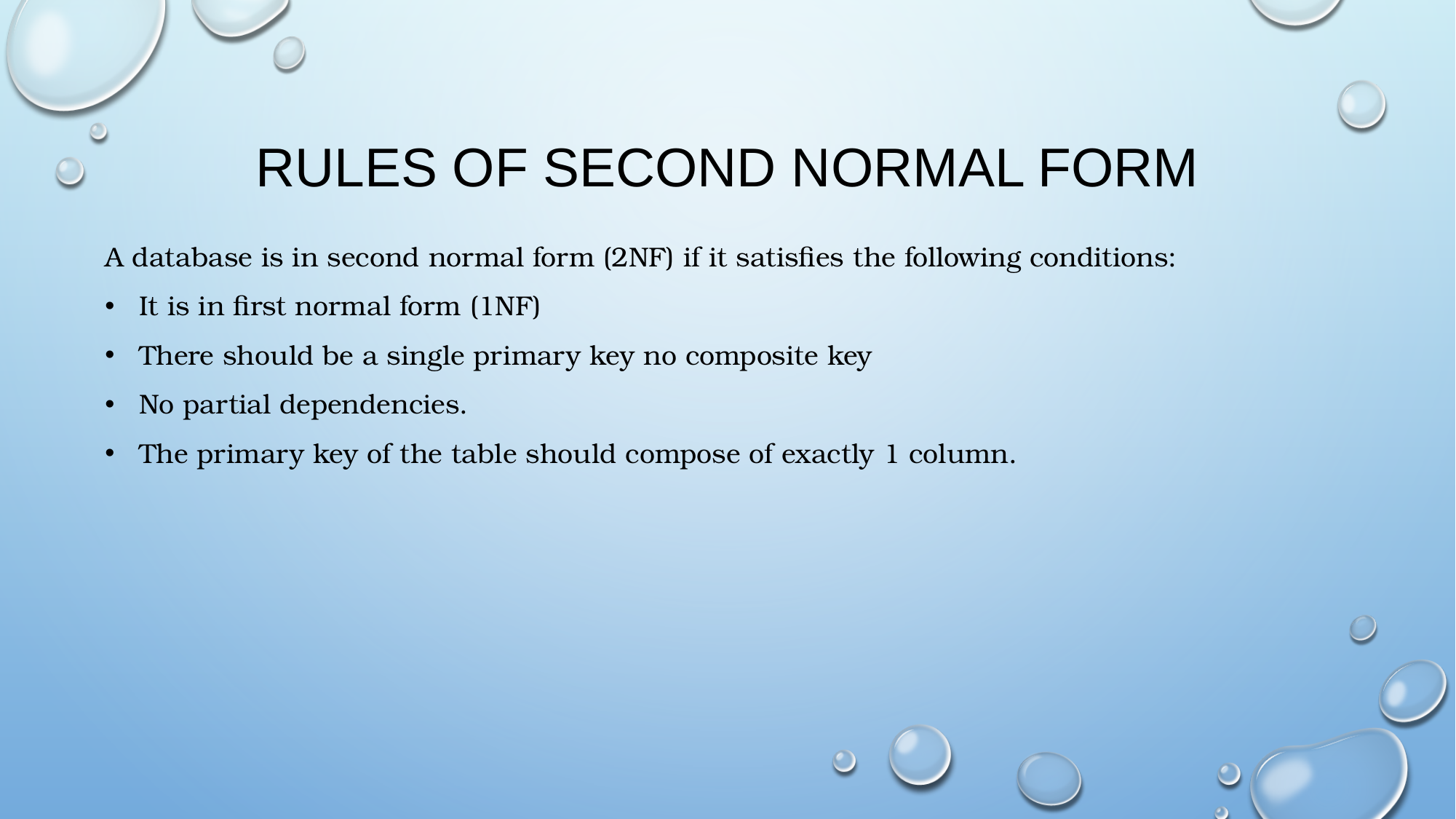

# Rules of second normal form
A database is in second normal form (2NF) if it satisfies the following conditions:
It is in first normal form (1NF)
There should be a single primary key no composite key
No partial dependencies.
The primary key of the table should compose of exactly 1 column.